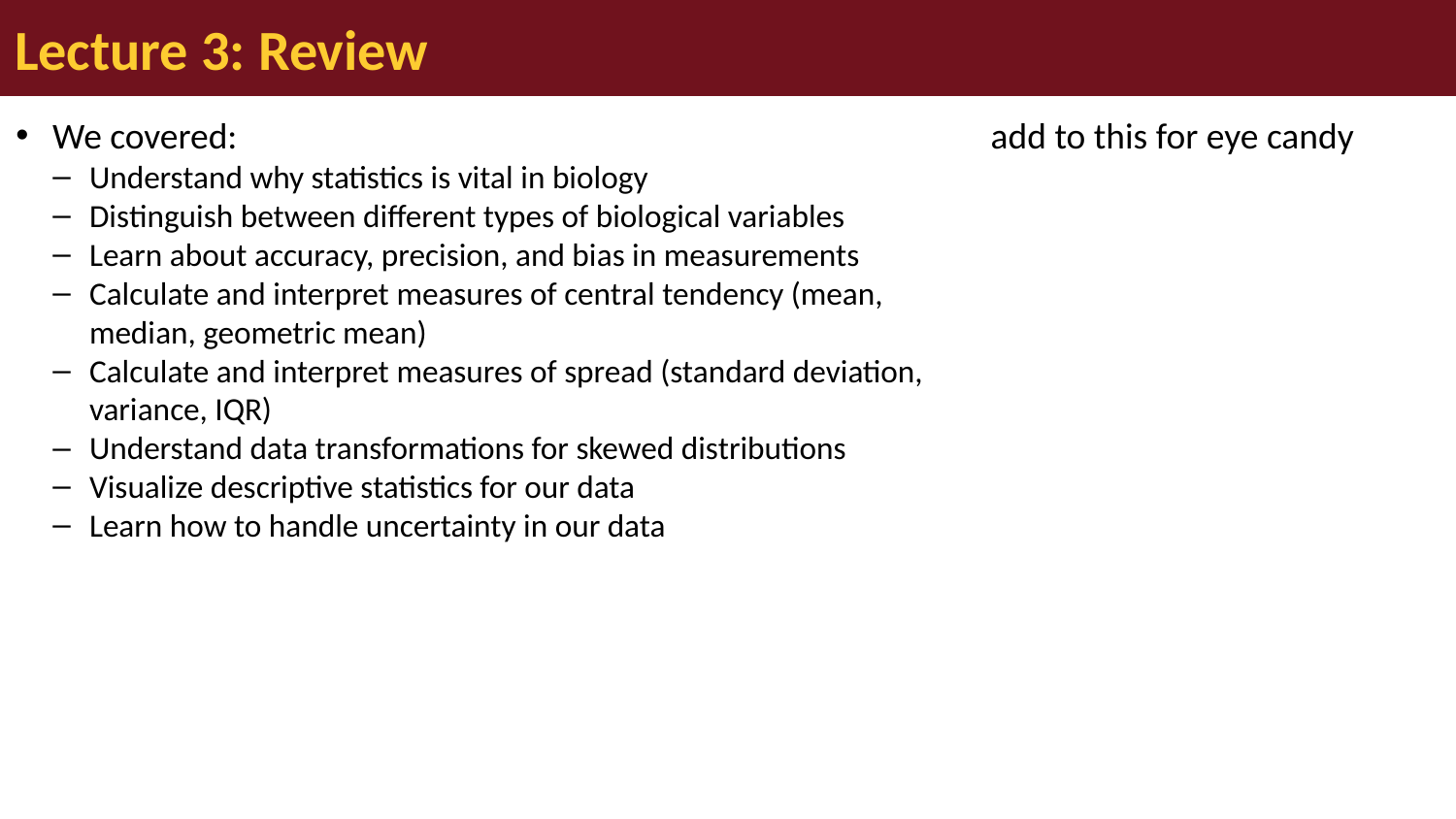

# Lecture 3: Review
We covered:
Understand why statistics is vital in biology
Distinguish between different types of biological variables
Learn about accuracy, precision, and bias in measurements
Calculate and interpret measures of central tendency (mean, median, geometric mean)
Calculate and interpret measures of spread (standard deviation, variance, IQR)
Understand data transformations for skewed distributions
Visualize descriptive statistics for our data
Learn how to handle uncertainty in our data
add to this for eye candy